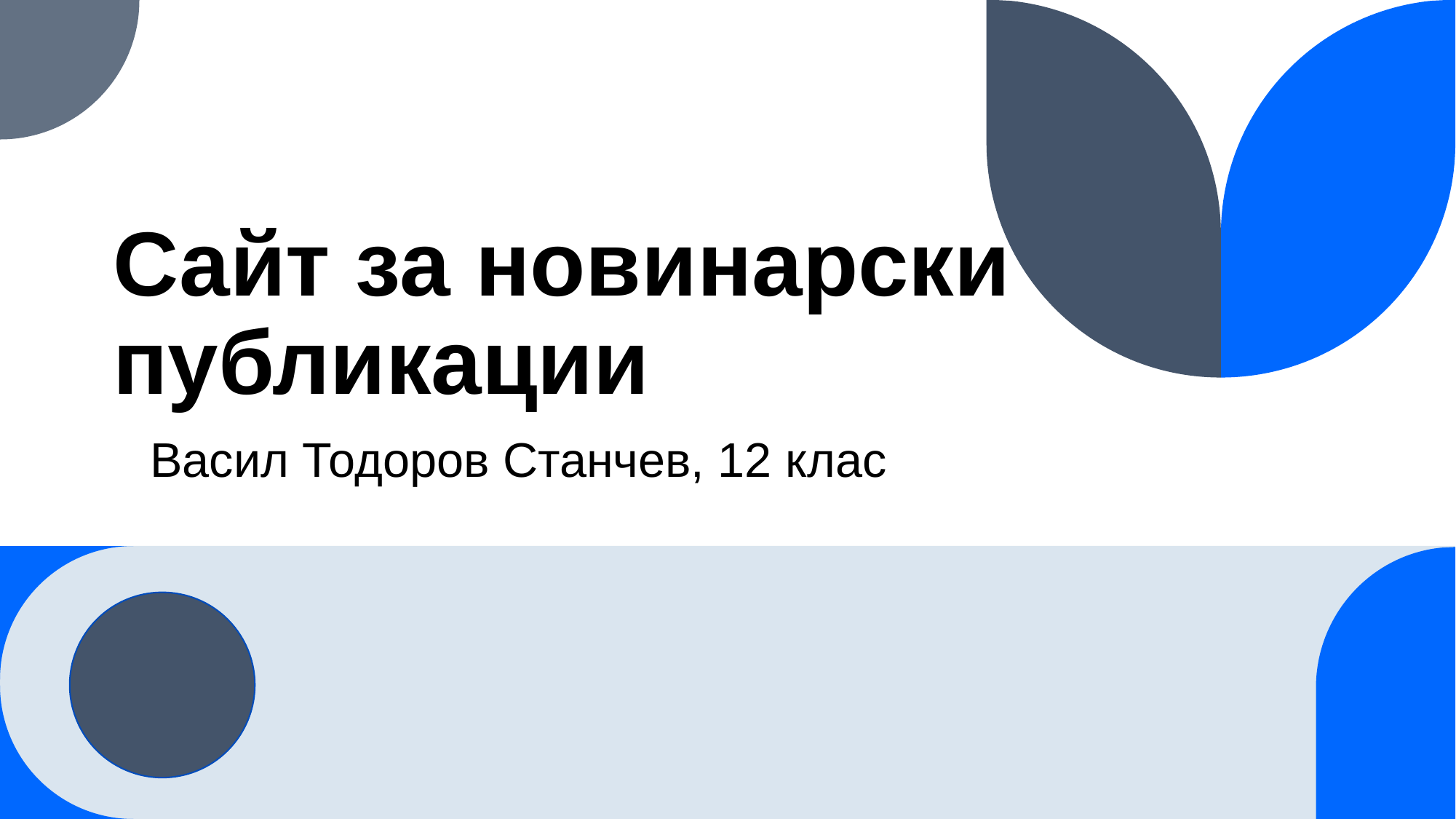

# Сайт за новинарски публикации
Васил Тодоров Станчев, 12 клас